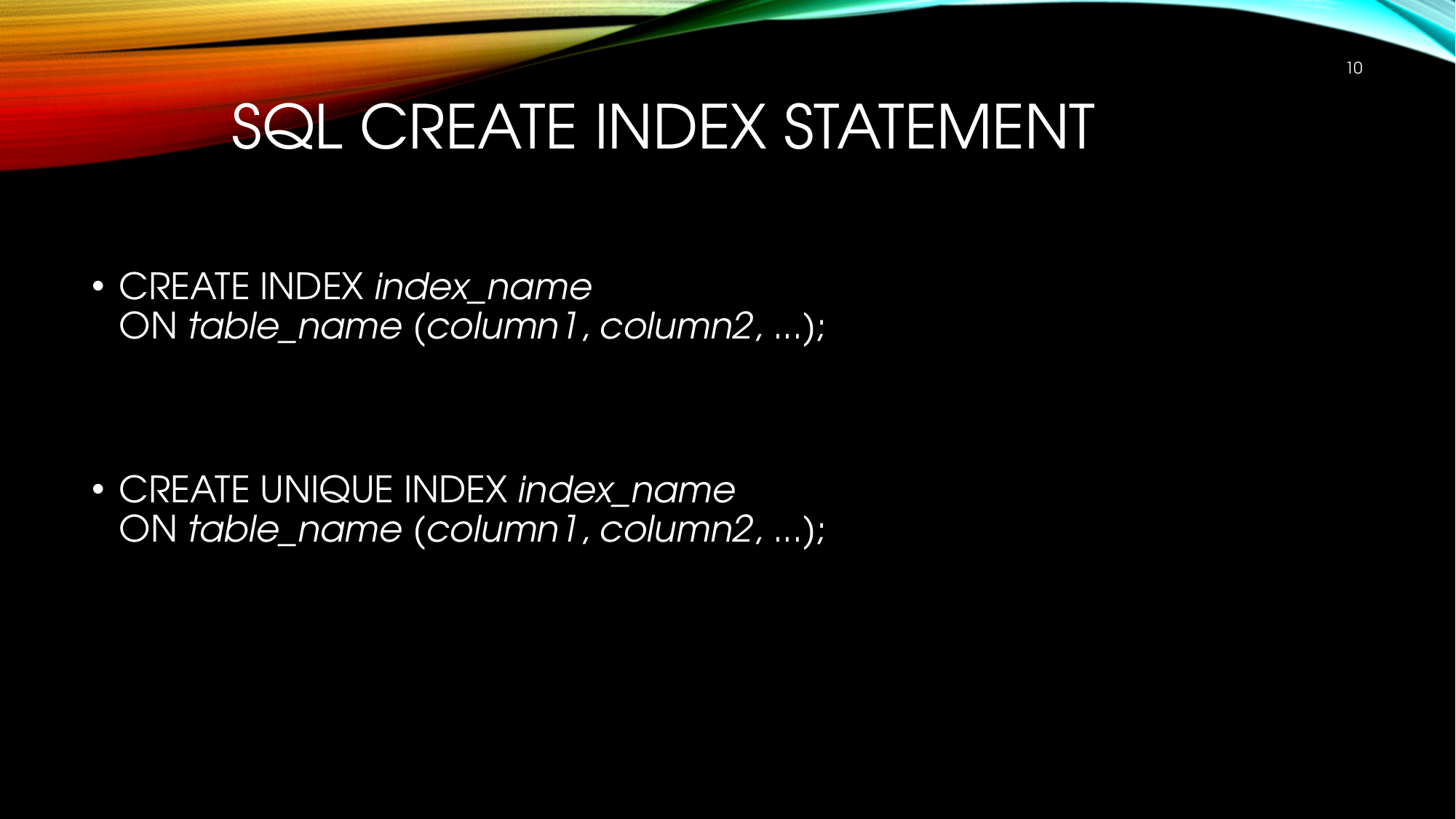

10
# SQL CREATE INDEX Statement

CREATE INDEX index_name
ON table_name (column1, column2, ...);

CREATE UNIQUE INDEX index_name
ON table_name (column1, column2, ...);